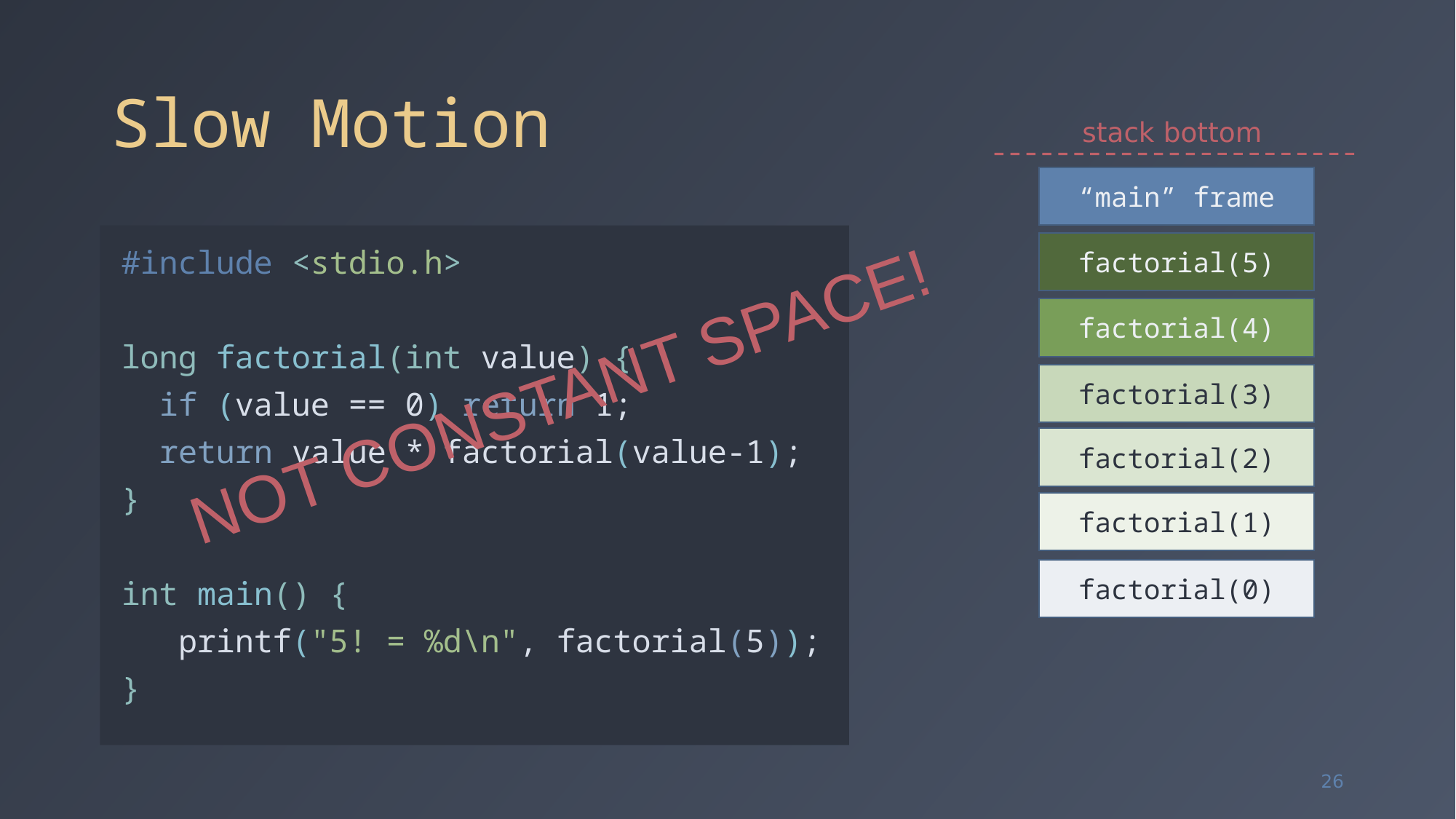

# Slow Motion
stack bottom
“main” frame
#include <stdio.h>

long factorial(int value) {
  if (value == 0) return 1;
  return value * factorial(value-1);
}

int main() {
   printf("5! = %d\n", factorial(5));
}

factorial(5)
factorial(4)
NOT CONSTANT SPACE!
factorial(3)
factorial(2)
factorial(1)
factorial(0)
26